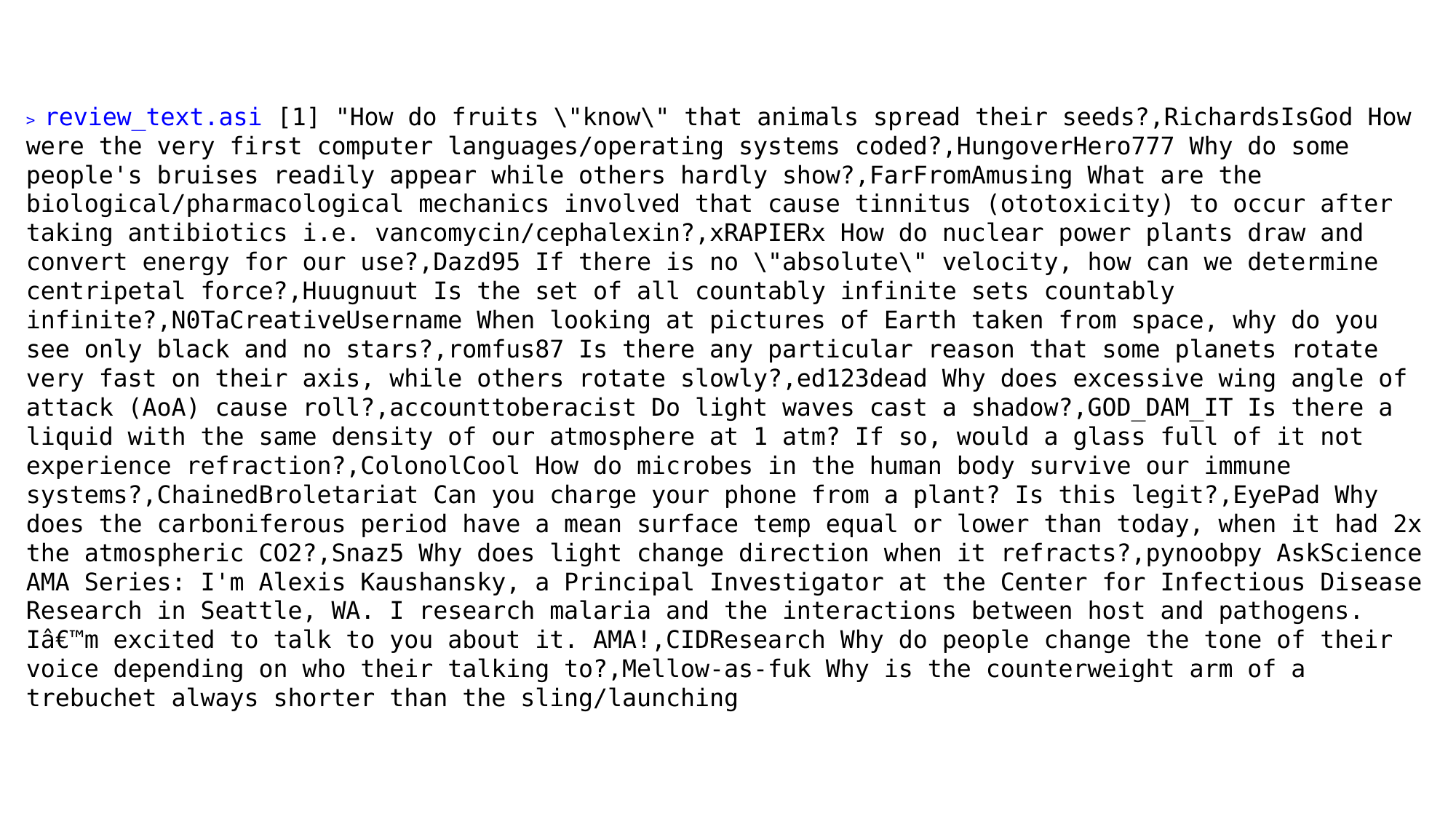

> review_text.asi [1] "How do fruits \"know\" that animals spread their seeds?,RichardsIsGod How were the very first computer languages/operating systems coded?,HungoverHero777 Why do some people's bruises readily appear while others hardly show?,FarFromAmusing What are the biological/pharmacological mechanics involved that cause tinnitus (ototoxicity) to occur after taking antibiotics i.e. vancomycin/cephalexin?,xRAPIERx How do nuclear power plants draw and convert energy for our use?,Dazd95 If there is no \"absolute\" velocity, how can we determine centripetal force?,Huugnuut Is the set of all countably infinite sets countably infinite?,N0TaCreativeUsername When looking at pictures of Earth taken from space, why do you see only black and no stars?,romfus87 Is there any particular reason that some planets rotate very fast on their axis, while others rotate slowly?,ed123dead Why does excessive wing angle of attack (AoA) cause roll?,accounttoberacist Do light waves cast a shadow?,GOD_DAM_IT Is there a liquid with the same density of our atmosphere at 1 atm? If so, would a glass full of it not experience refraction?,ColonolCool How do microbes in the human body survive our immune systems?,ChainedBroletariat Can you charge your phone from a plant? Is this legit?,EyePad Why does the carboniferous period have a mean surface temp equal or lower than today, when it had 2x the atmospheric CO2?,Snaz5 Why does light change direction when it refracts?,pynoobpy AskScience AMA Series: I'm Alexis Kaushansky, a Principal Investigator at the Center for Infectious Disease Research in Seattle, WA. I research malaria and the interactions between host and pathogens. Iâ€™m excited to talk to you about it. AMA!,CIDResearch Why do people change the tone of their voice depending on who their talking to?,Mellow-as-fuk Why is the counterweight arm of a trebuchet always shorter than the sling/launching